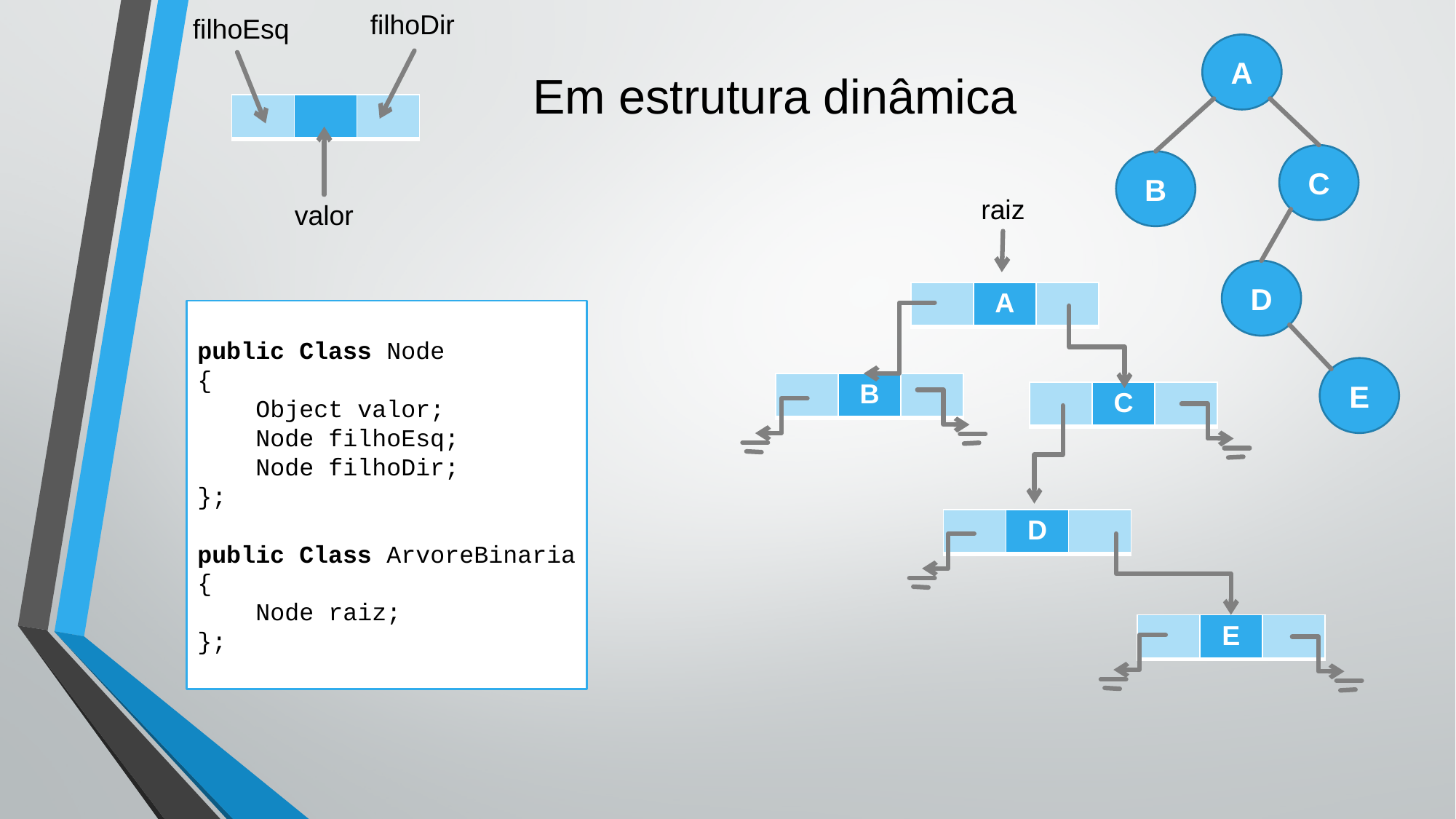

# Em estrutura dinâmica
filhoDir
filhoEsq
A
|  |  |  |
| --- | --- | --- |
C
B

raiz
valor
D
|  | A |  |
| --- | --- | --- |

public Class Node
{
    Object valor;
    Node filhoEsq;
    Node filhoDir;
};

public Class ArvoreBinaria
{
    Node raiz;
};

E
|  | B |  |
| --- | --- | --- |
|  | C |  |
| --- | --- | --- |
|  | D |  |
| --- | --- | --- |
|  | E |  |
| --- | --- | --- |